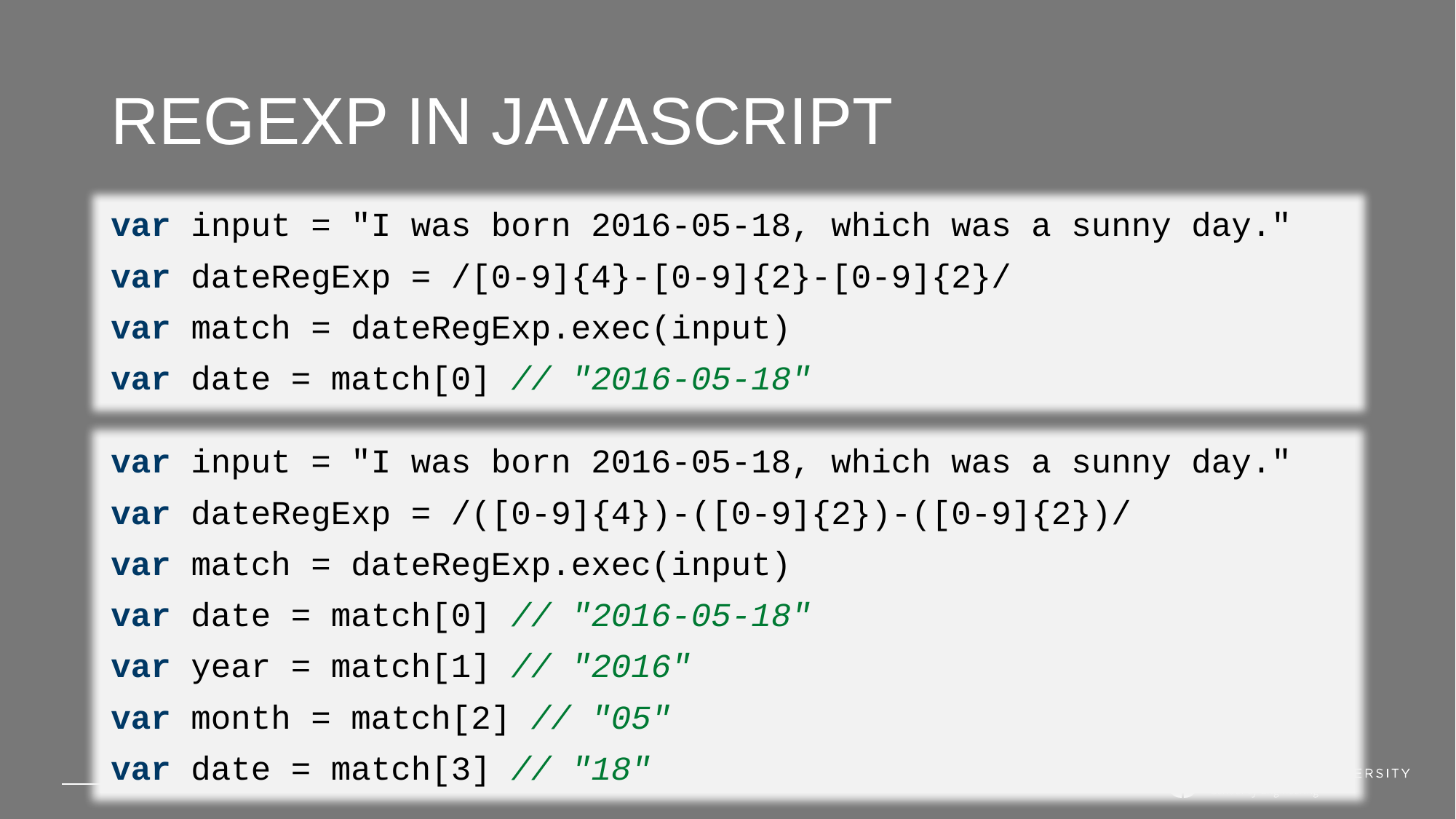

# Regexp in JavaScript
var input = "I was born 2016-05-18, which was a sunny day."
var dateRegExp = /[0-9]{4}-[0-9]{2}-[0-9]{2}/
var match = dateRegExp.exec(input)
var date = match[0] // "2016-05-18"
var input = "I was born 2016-05-18, which was a sunny day."
var dateRegExp = /([0-9]{4})-([0-9]{2})-([0-9]{2})/
var match = dateRegExp.exec(input)
var date = match[0] // "2016-05-18"
var year = match[1] // "2016"
var month = match[2] // "05"
var date = match[3] // "18"